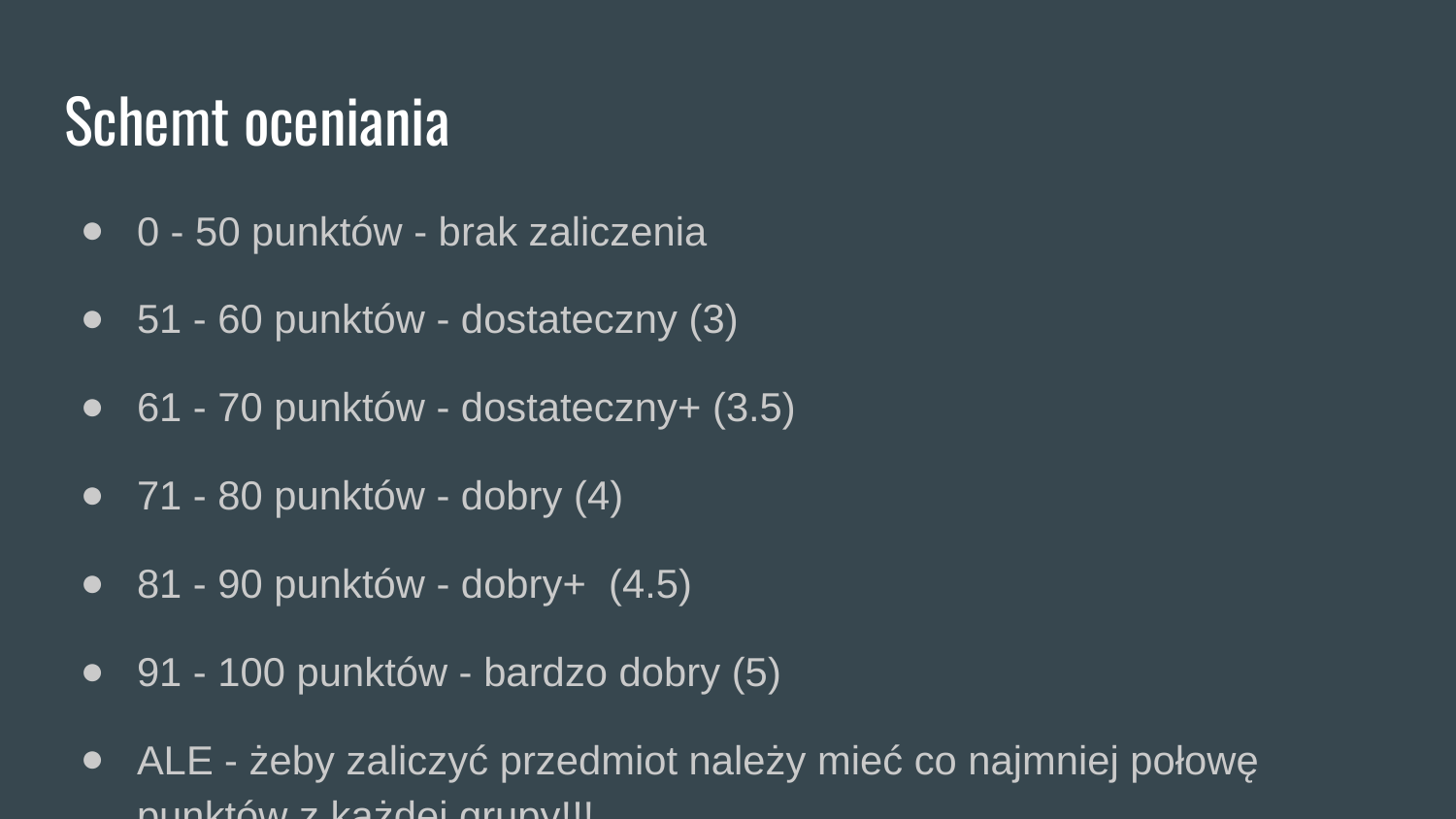

# Schemt oceniania
0 - 50 punktów - brak zaliczenia
51 - 60 punktów - dostateczny (3)
61 - 70 punktów - dostateczny+ (3.5)
71 - 80 punktów - dobry (4)
81 - 90 punktów - dobry+  (4.5)
91 - 100 punktów - bardzo dobry (5)
ALE - żeby zaliczyć przedmiot należy mieć co najmniej połowę punktów z każdej grupy!!!